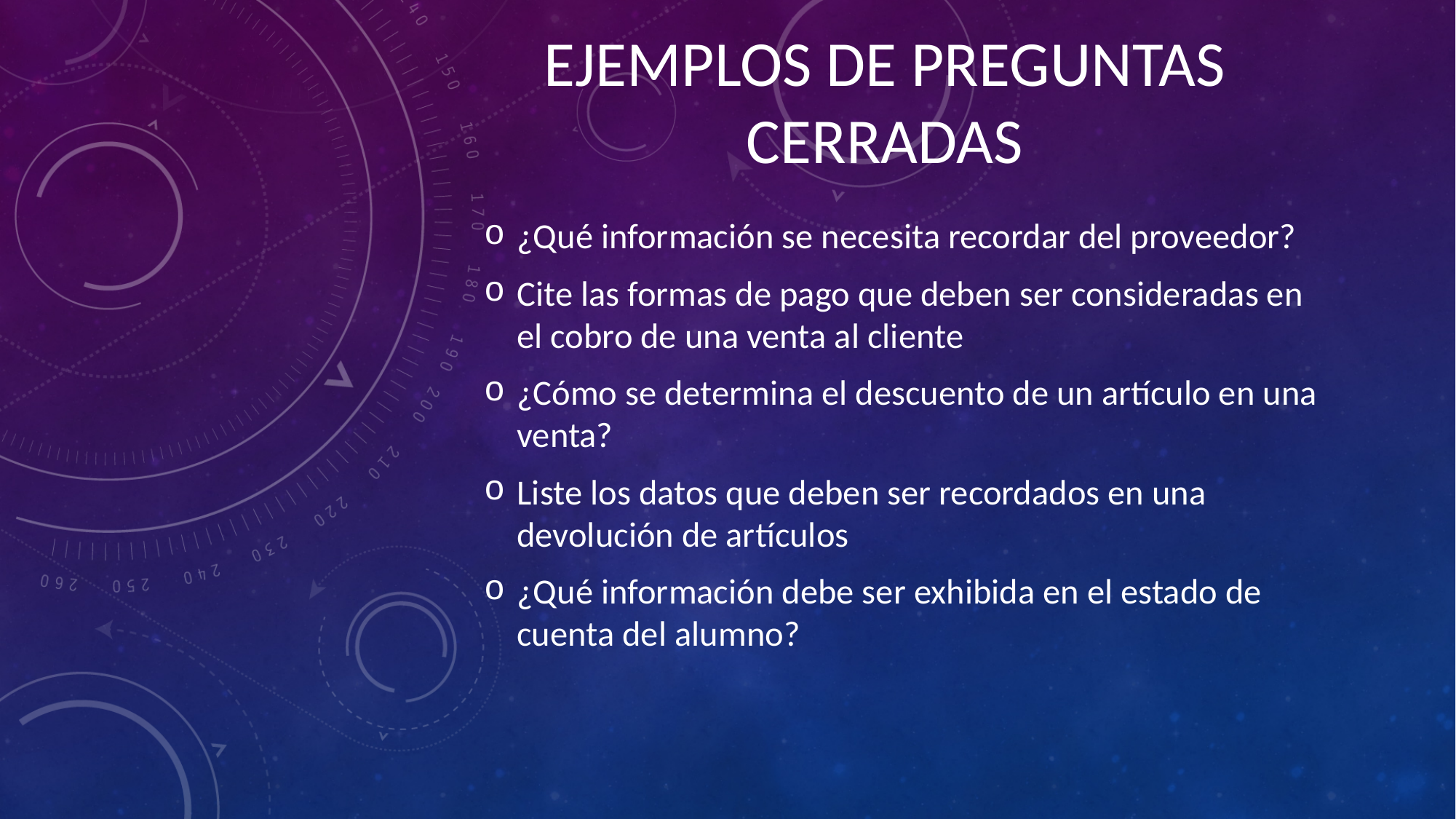

# Ejemplos de preguntas cerradas
¿Qué información se necesita recordar del proveedor?
Cite las formas de pago que deben ser consideradas en el cobro de una venta al cliente
¿Cómo se determina el descuento de un artículo en una venta?
Liste los datos que deben ser recordados en una devolución de artículos
¿Qué información debe ser exhibida en el estado de cuenta del alumno?